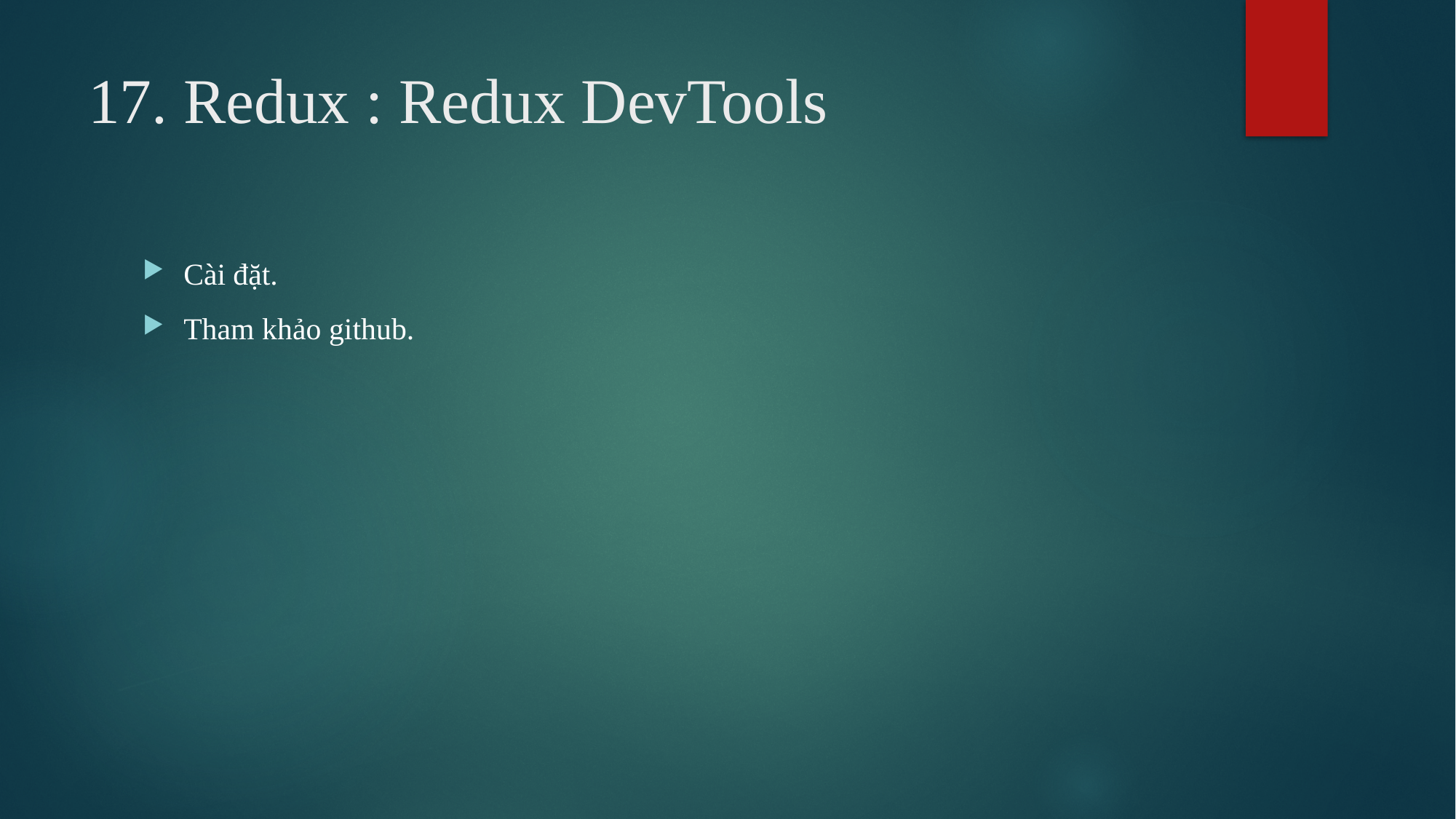

# 17. Redux : Redux DevTools
Cài đặt.
Tham khảo github.